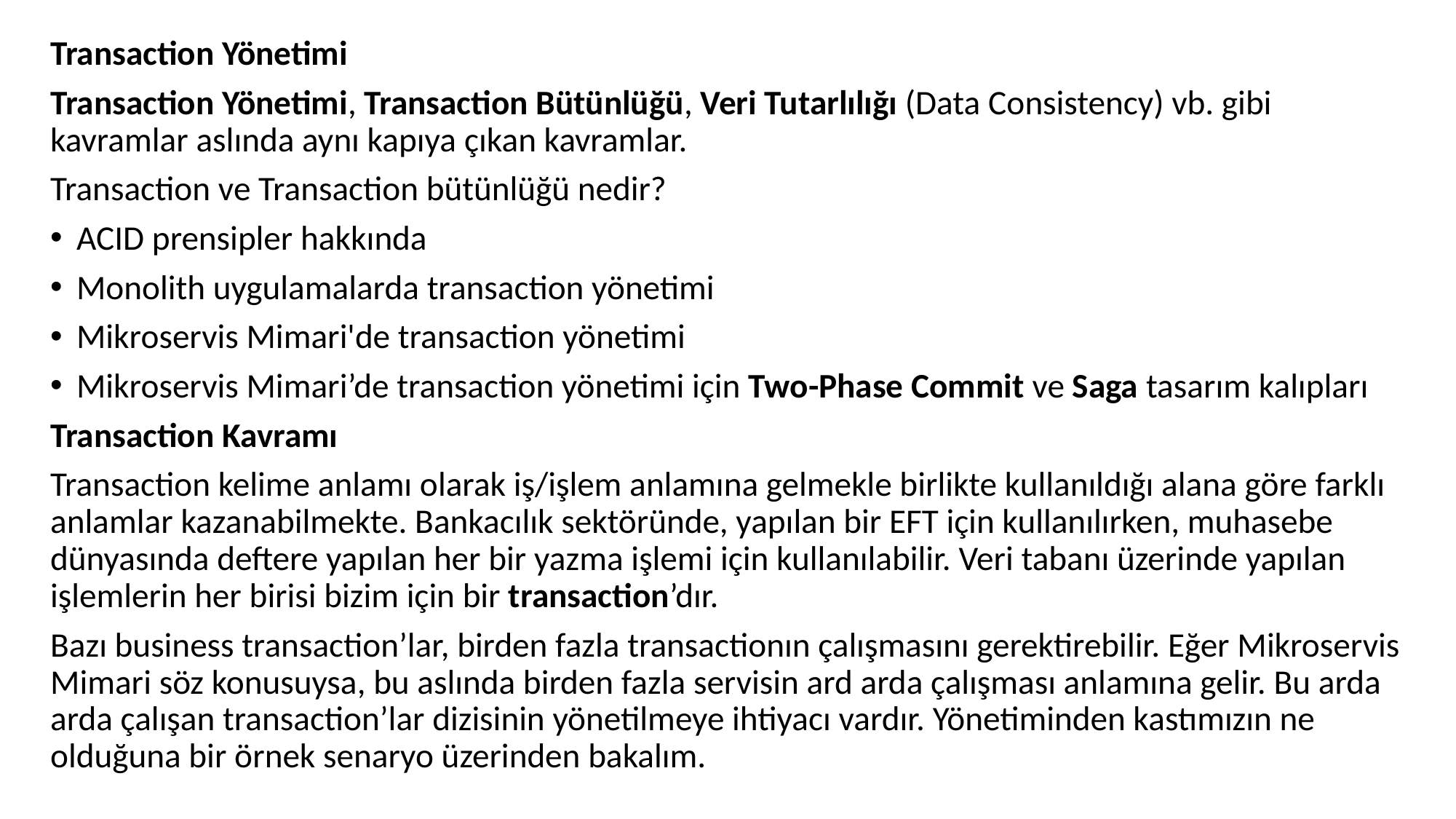

Transaction Yönetimi
Transaction Yönetimi, Transaction Bütünlüğü, Veri Tutarlılığı (Data Consistency) vb. gibi kavramlar aslında aynı kapıya çıkan kavramlar.
Transaction ve Transaction bütünlüğü nedir?
ACID prensipler hakkında
Monolith uygulamalarda transaction yönetimi
Mikroservis Mimari'de transaction yönetimi
Mikroservis Mimari’de transaction yönetimi için Two-Phase Commit ve Saga tasarım kalıpları
Transaction Kavramı
Transaction kelime anlamı olarak iş/işlem anlamına gelmekle birlikte kullanıldığı alana göre farklı anlamlar kazanabilmekte. Bankacılık sektöründe, yapılan bir EFT için kullanılırken, muhasebe dünyasında deftere yapılan her bir yazma işlemi için kullanılabilir. Veri tabanı üzerinde yapılan işlemlerin her birisi bizim için bir transaction’dır.
Bazı business transaction’lar, birden fazla transactionın çalışmasını gerektirebilir. Eğer Mikroservis Mimari söz konusuysa, bu aslında birden fazla servisin ard arda çalışması anlamına gelir. Bu arda arda çalışan transaction’lar dizisinin yönetilmeye ihtiyacı vardır. Yönetiminden kastımızın ne olduğuna bir örnek senaryo üzerinden bakalım.